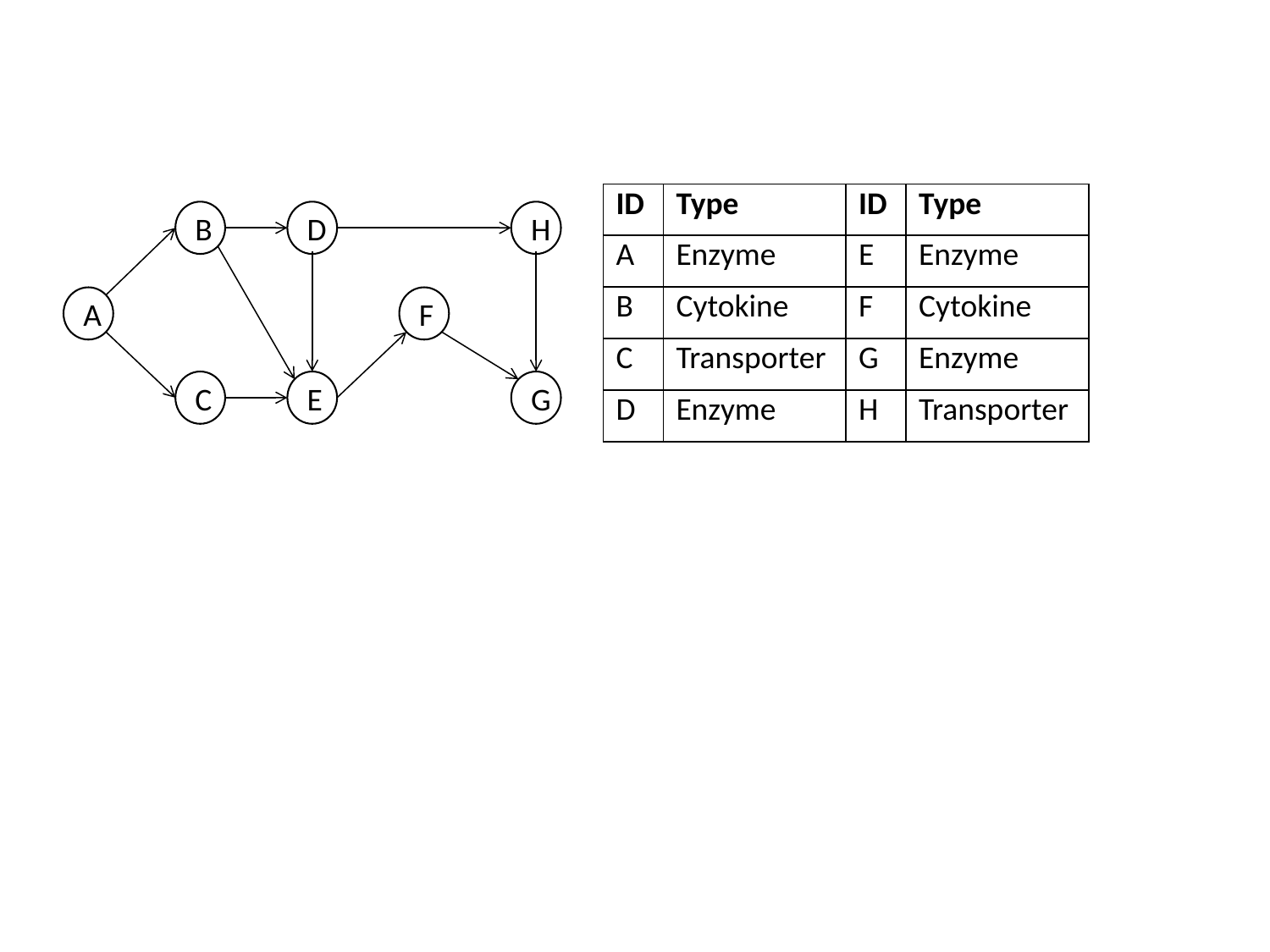

| ID | Type | ID | Type |
| --- | --- | --- | --- |
| A | Enzyme | E | Enzyme |
| B | Cytokine | F | Cytokine |
| C | Transporter | G | Enzyme |
| D | Enzyme | H | Transporter |
B
D
H
A
F
C
E
G